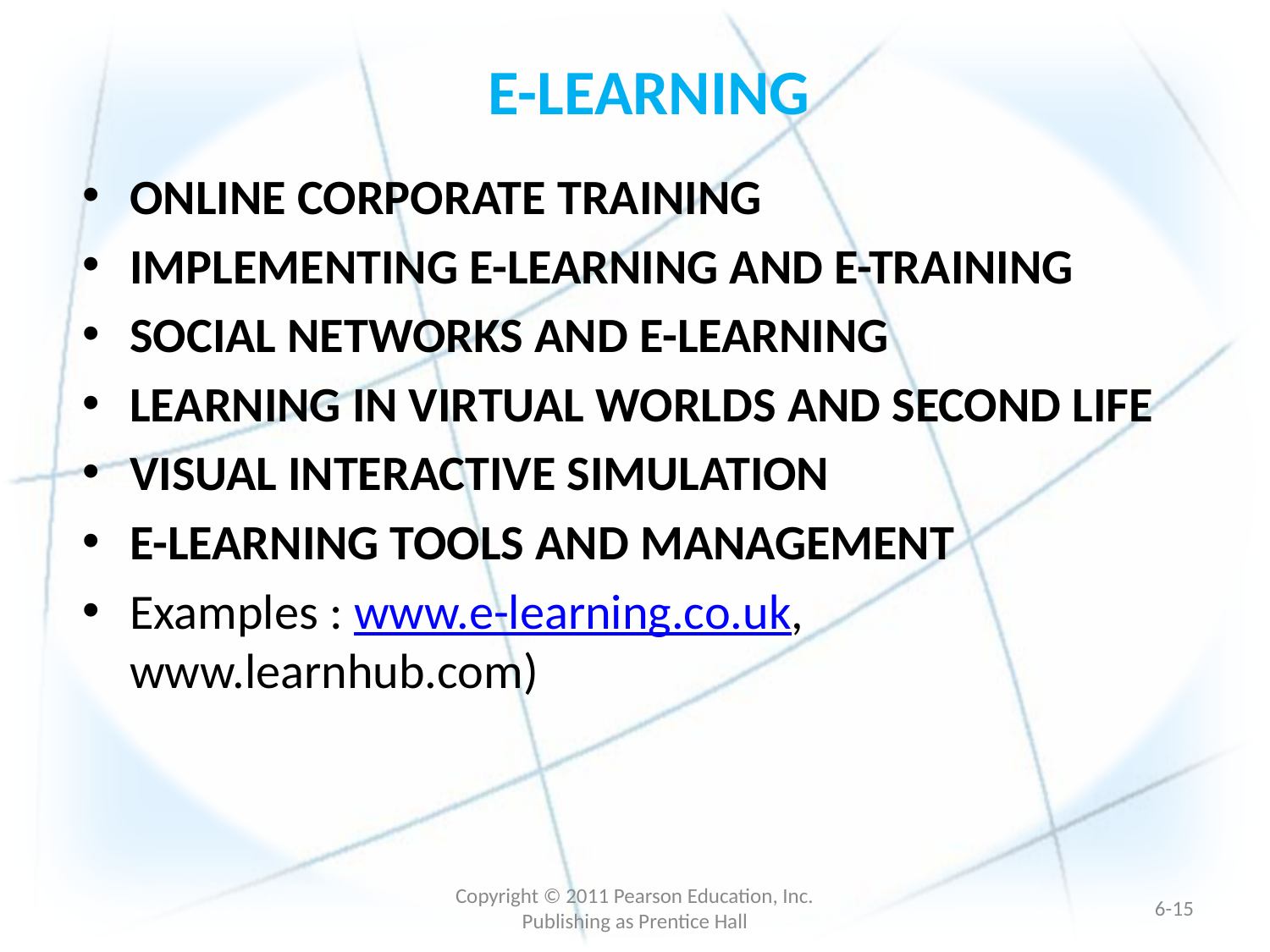

# E-LEARNING
ONLINE CORPORATE TRAINING
IMPLEMENTING E-LEARNING AND E-TRAINING
SOCIAL NETWORKS AND E-LEARNING
LEARNING IN VIRTUAL WORLDS AND SECOND LIFE
VISUAL INTERACTIVE SIMULATION
E-LEARNING TOOLS AND MANAGEMENT
Examples : www.e-learning.co.uk,  www.learnhub.com)
Copyright © 2011 Pearson Education, Inc. Publishing as Prentice Hall
6-15